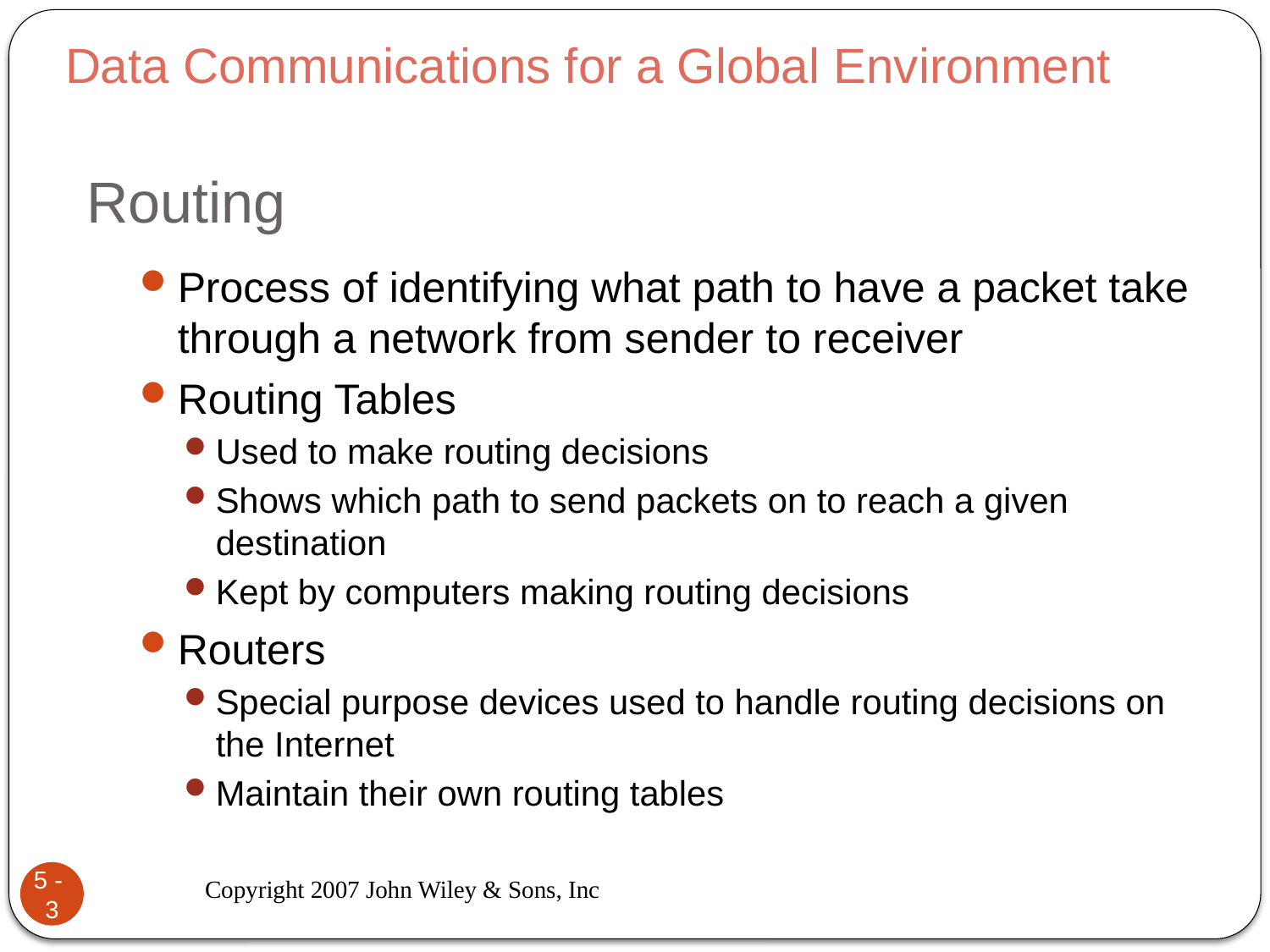

Data Communications for a Global Environment
# Routing
Process of identifying what path to have a packet take through a network from sender to receiver
Routing Tables
Used to make routing decisions
Shows which path to send packets on to reach a given destination
Kept by computers making routing decisions
Routers
Special purpose devices used to handle routing decisions on the Internet
Maintain their own routing tables
Copyright 2007 John Wiley & Sons, Inc
5 - 3